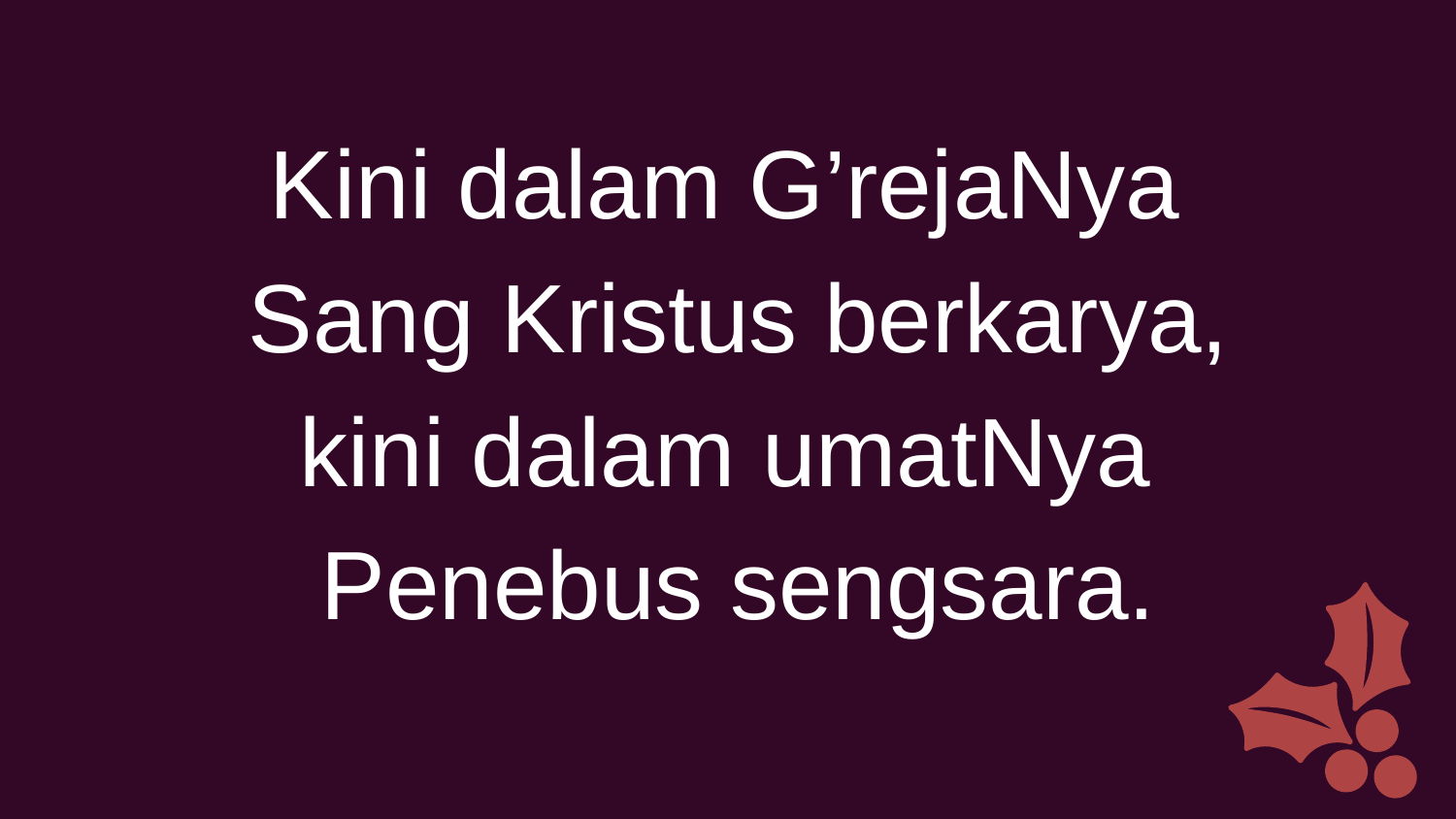

Kini dalam G’rejaNya
Sang Kristus berkarya,
kini dalam umatNya
Penebus sengsara.